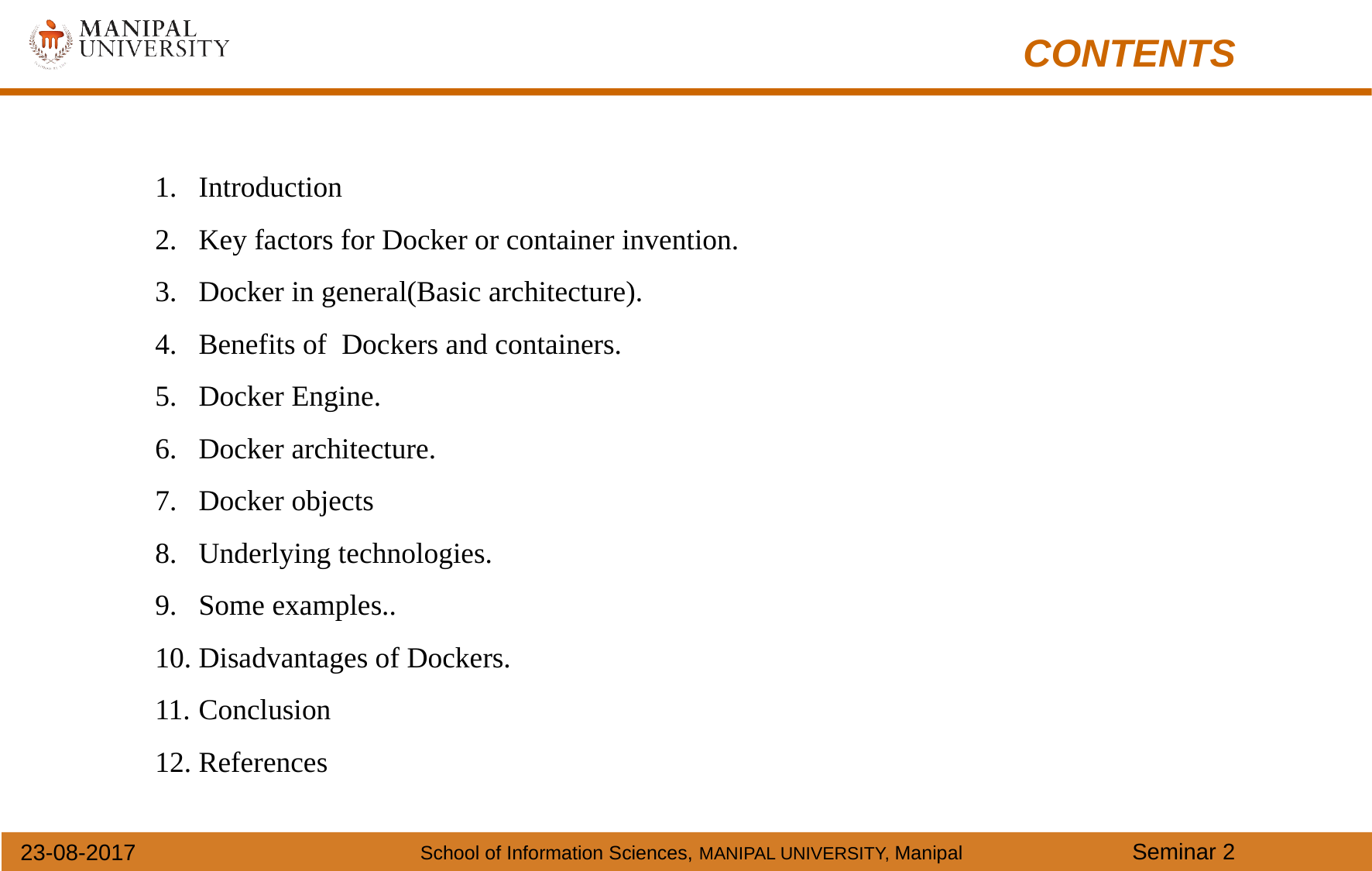

CONTENTS
Introduction
Key factors for Docker or container invention.
Docker in general(Basic architecture).
Benefits of  Dockers and containers.
Docker Engine.
Docker architecture.
Docker objects
Underlying technologies.
Some examples..
Disadvantages of Dockers.
Conclusion
References